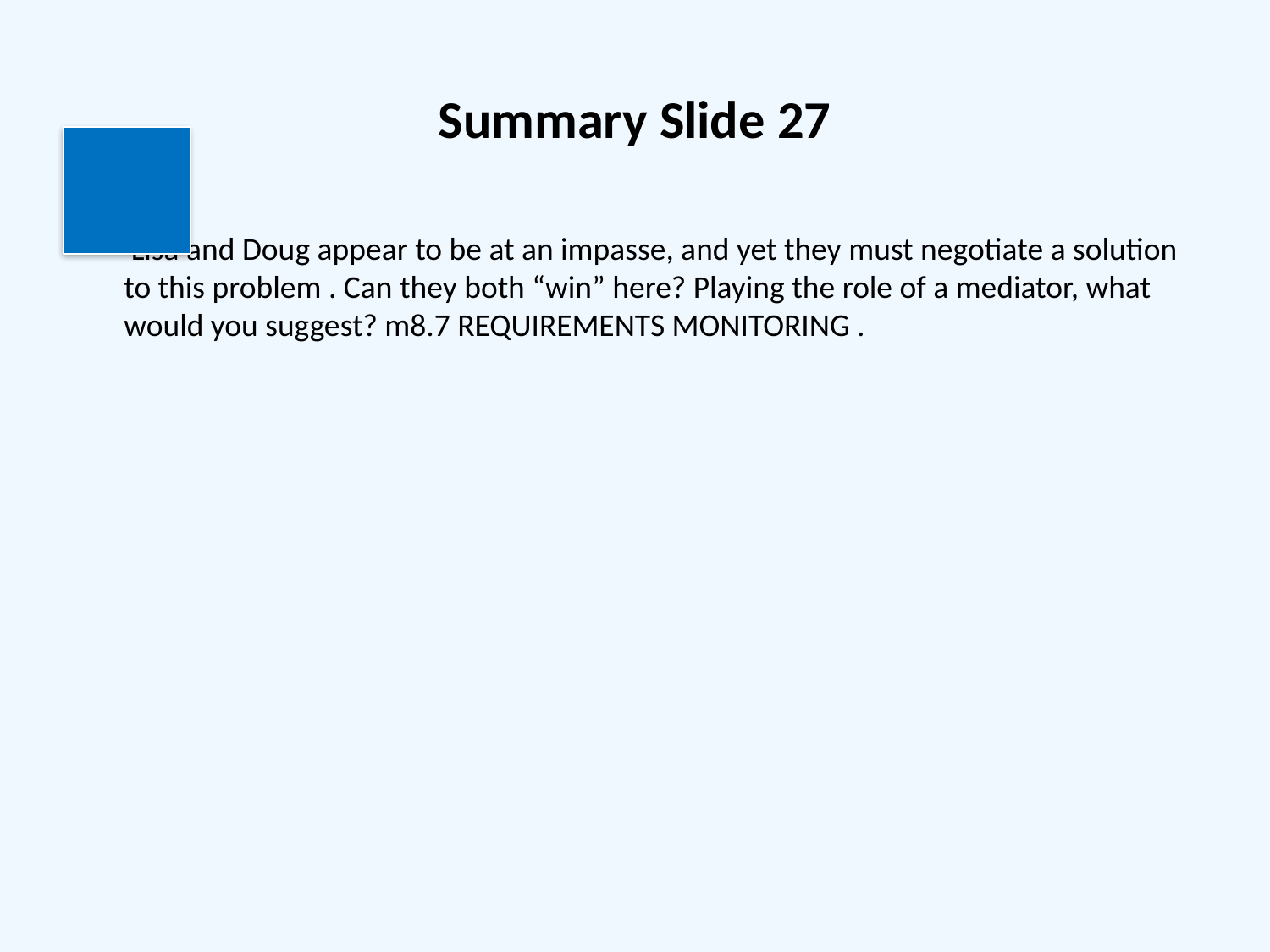

# Summary Slide 27

 Lisa and Doug appear to be at an impasse, and yet they must negotiate a solution to this problem . Can they both “win” here? Playing the role of a mediator, what would you suggest? m8.7 REQUIREMENTS MONITORING .